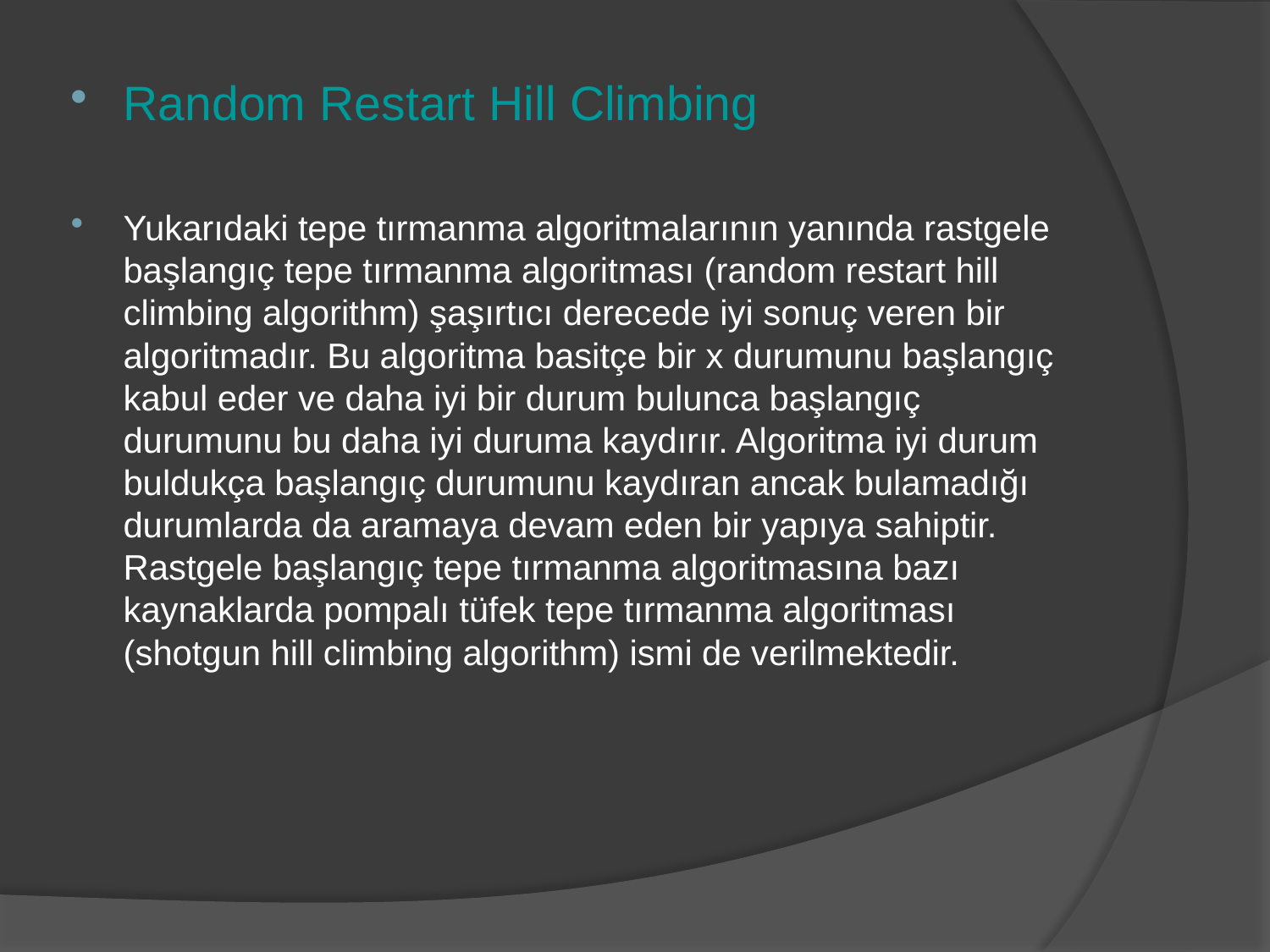

Random Restart Hill Climbing

Yukarıdaki tepe tırmanma algoritmalarının yanında rastgele başlangıç tepe tırmanma algoritması (random restart hill climbing algorithm) şaşırtıcı derecede iyi sonuç veren bir algoritmadır. Bu algoritma basitçe bir x durumunu başlangıç kabul eder ve daha iyi bir durum bulunca başlangıç durumunu bu daha iyi duruma kaydırır. Algoritma iyi durum buldukça başlangıç durumunu kaydıran ancak bulamadığı durumlarda da aramaya devam eden bir yapıya sahiptir. Rastgele başlangıç tepe tırmanma algoritmasına bazı kaynaklarda pompalı tüfek tepe tırmanma algoritması (shotgun hill climbing algorithm) ismi de verilmektedir.